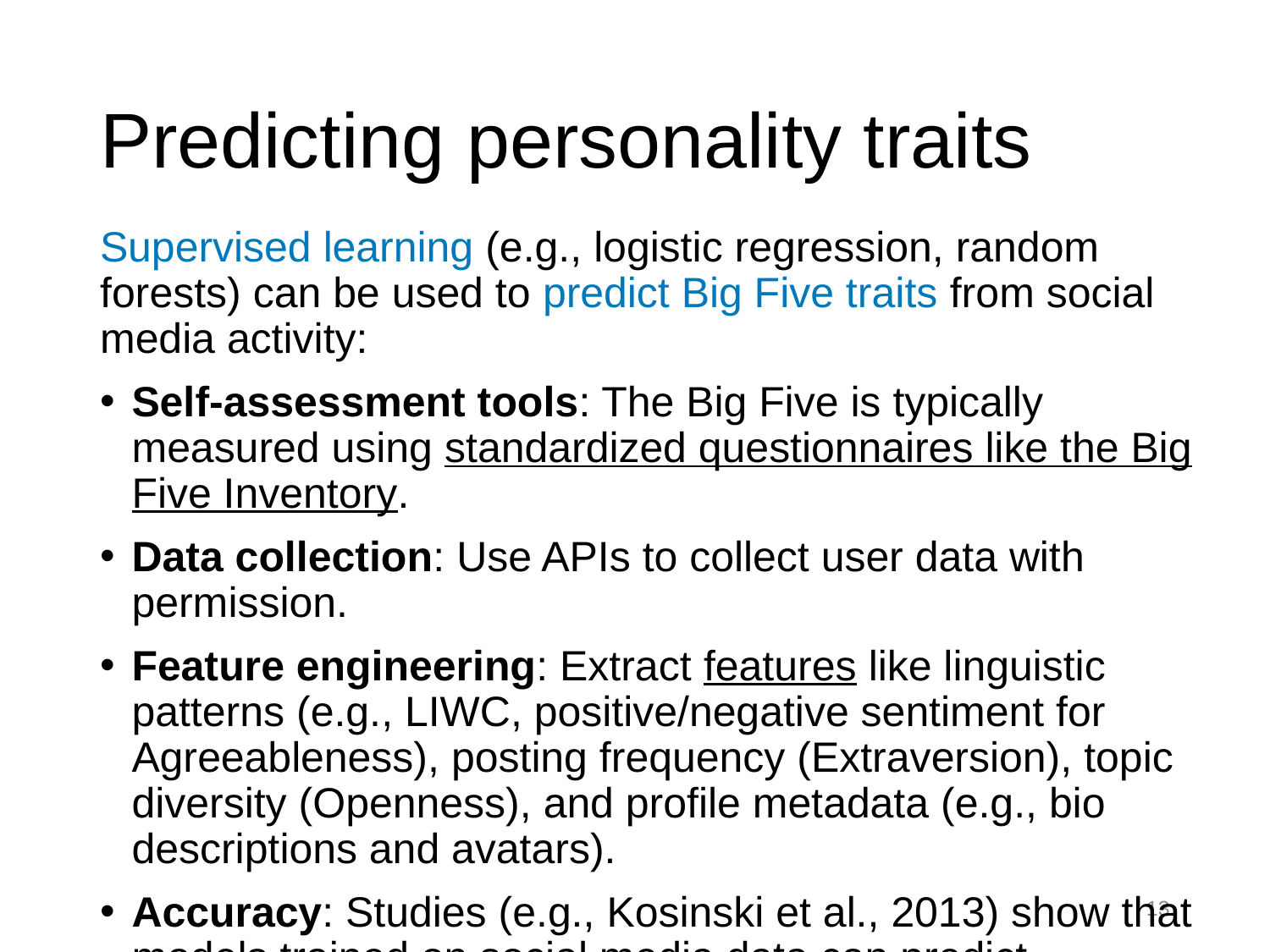

# Predicting personality traits
Supervised learning (e.g., logistic regression, random forests) can be used to predict Big Five traits from social media activity:
Self-assessment tools: The Big Five is typically measured using standardized questionnaires like the Big Five Inventory.
Data collection: Use APIs to collect user data with permission.
Feature engineering: Extract features like linguistic patterns (e.g., LIWC, positive/negative sentiment for Agreeableness), posting frequency (Extraversion), topic diversity (Openness), and profile metadata (e.g., bio descriptions and avatars).
Accuracy: Studies (e.g., Kosinski et al., 2013) show that models trained on social media data can predict personality traits with correlations of ~0.4-0.6 to self-reported scores.
13